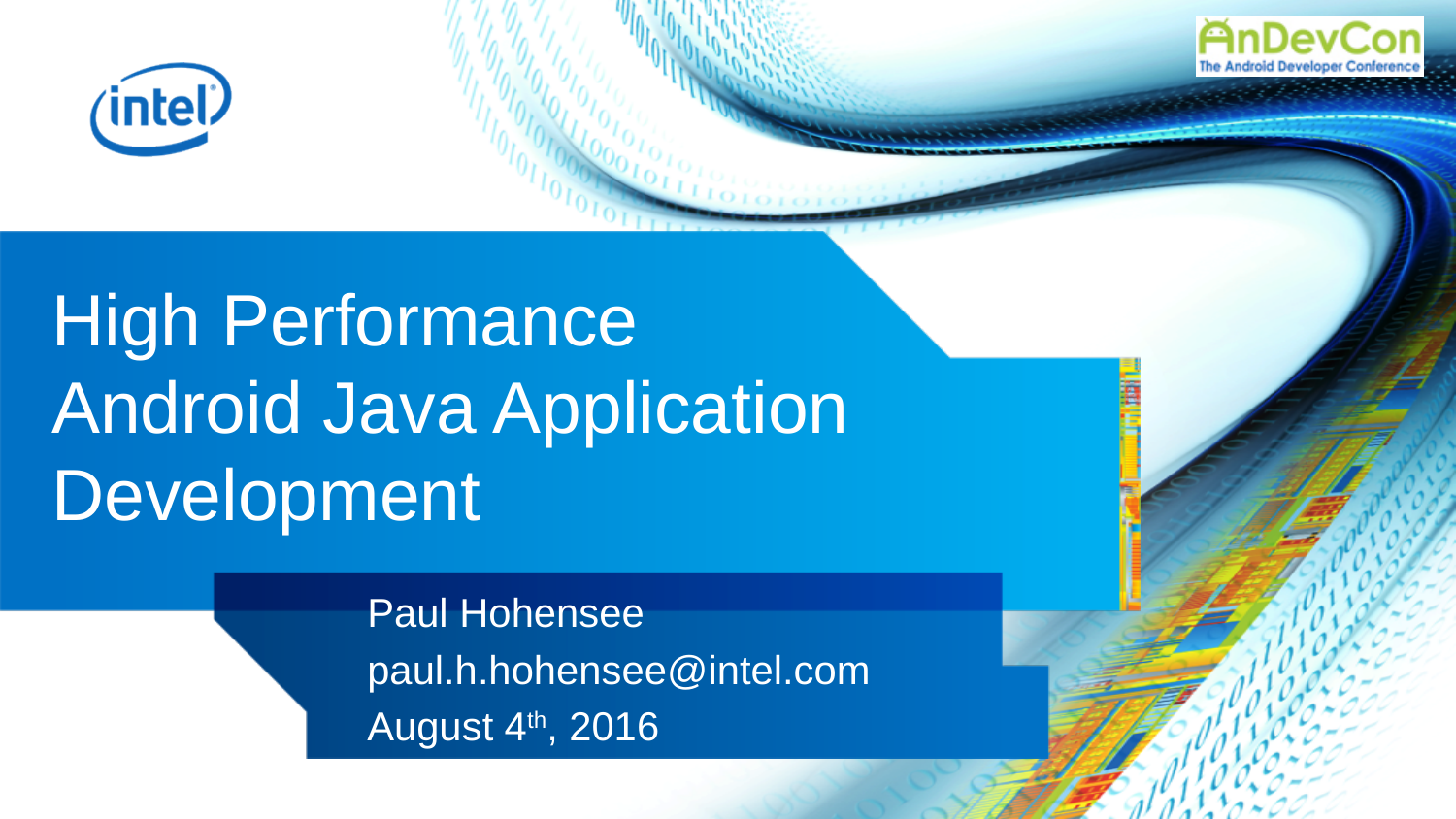

# High Performance Android Java Application Development
Paul Hohensee
paul.h.hohensee@intel.com
August 4th, 2016